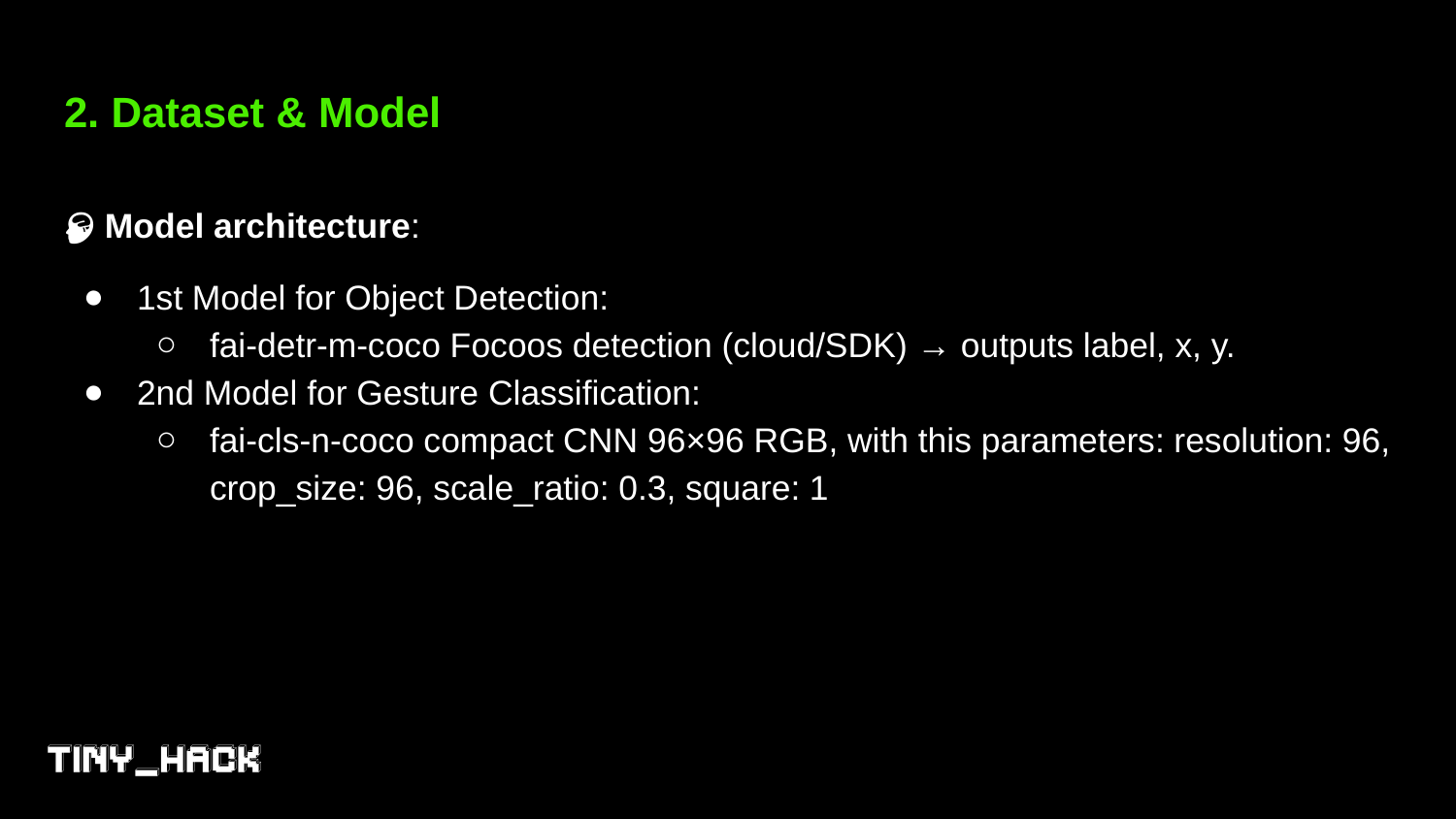

# 2. Dataset & Model
🧠 Model architecture:
1st Model for Object Detection:
fai-detr-m-coco Focoos detection (cloud/SDK) → outputs label, x, y.
2nd Model for Gesture Classification:
fai-cls-n-coco compact CNN 96×96 RGB, with this parameters: resolution: 96, crop_size: 96, scale_ratio: 0.3, square: 1